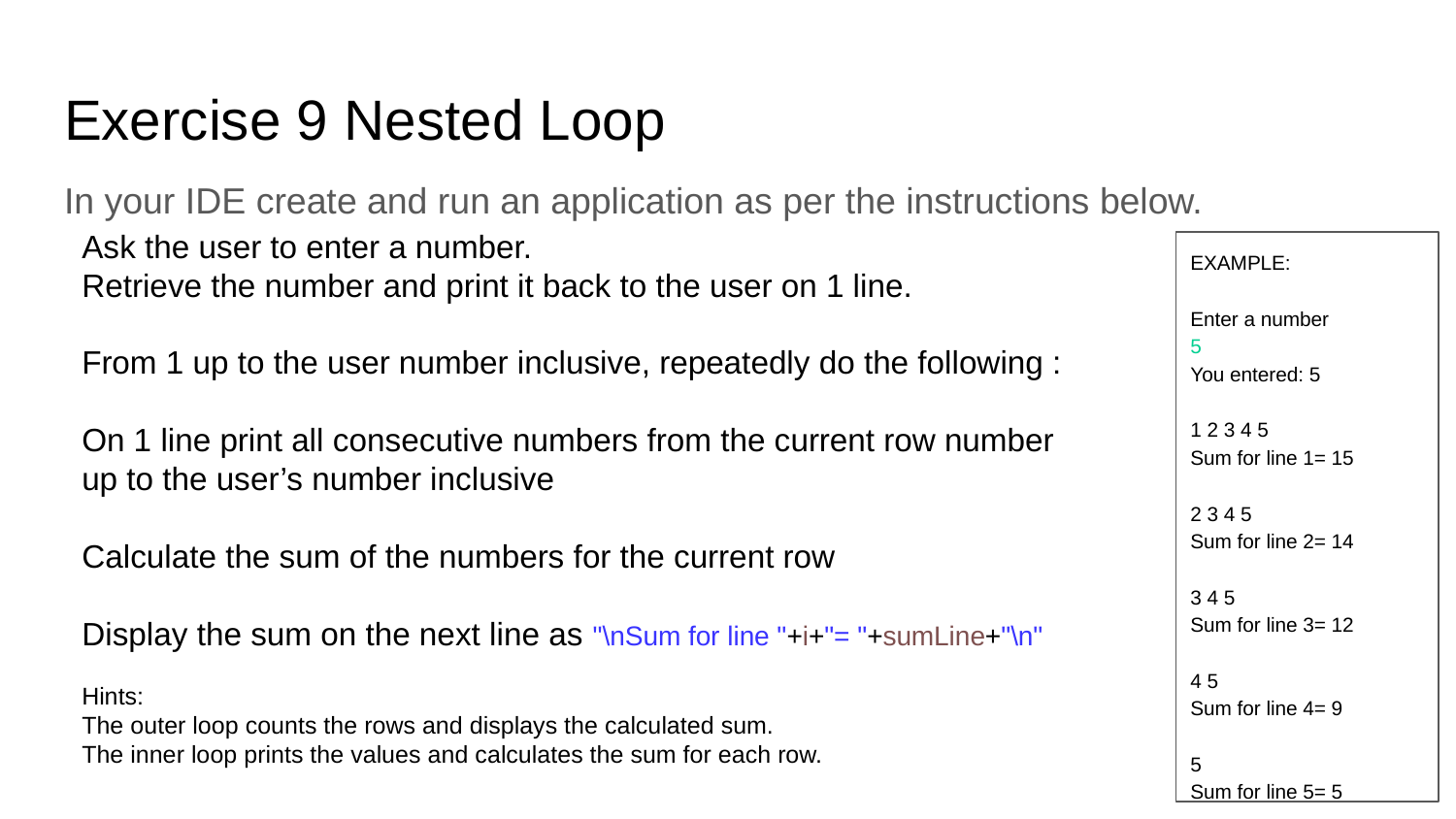

# Exercise 9 Nested Loop
In your IDE create and run an application as per the instructions below.
Ask the user to enter a number.
Retrieve the number and print it back to the user on 1 line.

From 1 up to the user number inclusive, repeatedly do the following :

On 1 line print all consecutive numbers from the current row number up to the user’s number inclusive

Calculate the sum of the numbers for the current row

Display the sum on the next line as "\nSum for line "+i+"= "+sumLine+"\n"

Hints:
The outer loop counts the rows and displays the calculated sum.
The inner loop prints the values and calculates the sum for each row.
EXAMPLE:

Enter a number
5
You entered: 5

1 2 3 4 5
Sum for line 1= 15

2 3 4 5
Sum for line 2= 14

3 4 5
Sum for line 3= 12

4 5
Sum for line 4= 9

5
Sum for line 5= 5